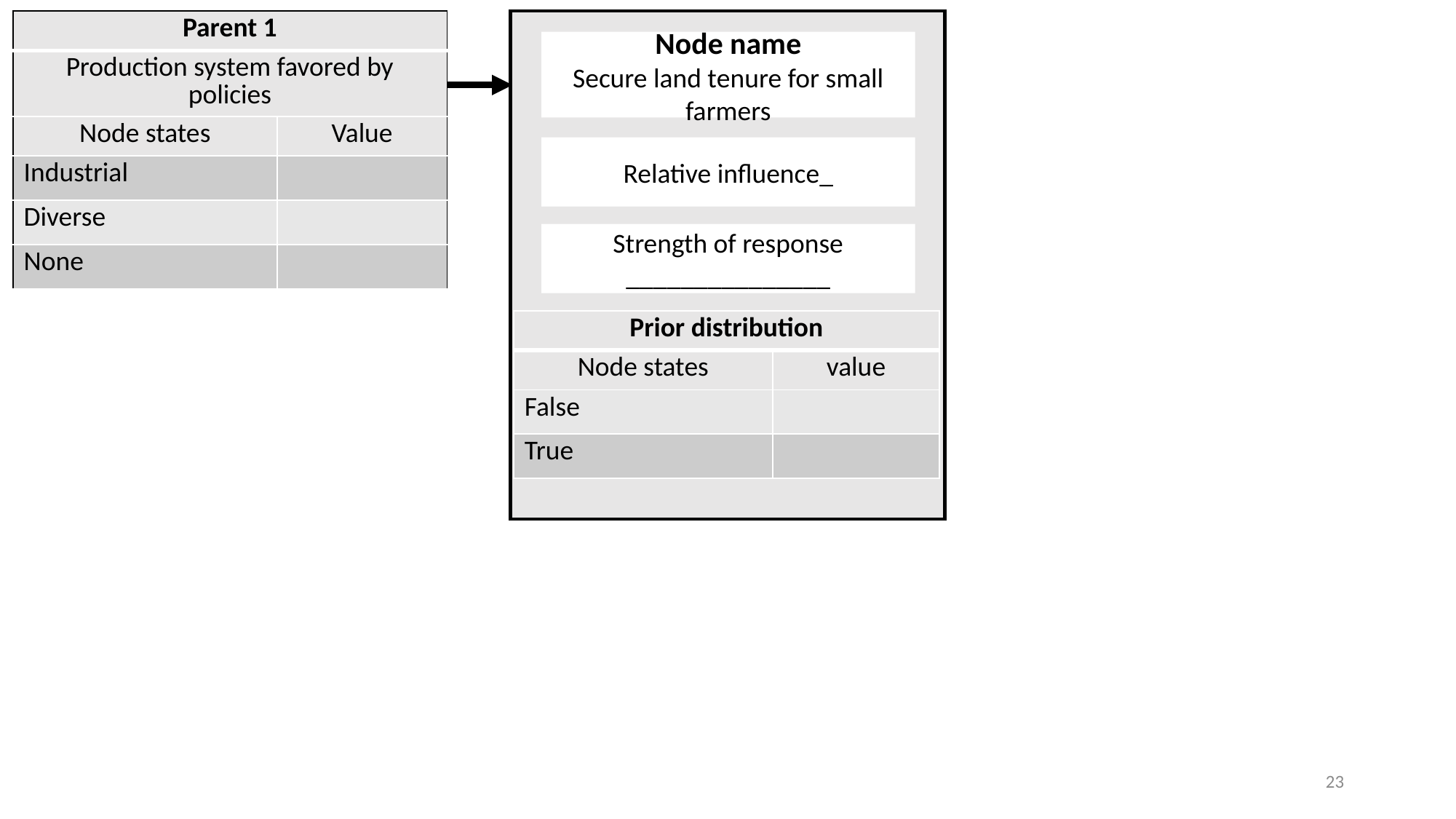

| Parent 1 |  |
| --- | --- |
| Production system favored by policies |  |
| Node states | Value |
| Industrial |  |
| Diverse |  |
| None |  |

Node name
Secure land tenure for small farmers
Relative influence_
Strength of response
_______________
| Prior distribution |  |
| --- | --- |
| Node states | value |
| False |  |
| True |  |
23